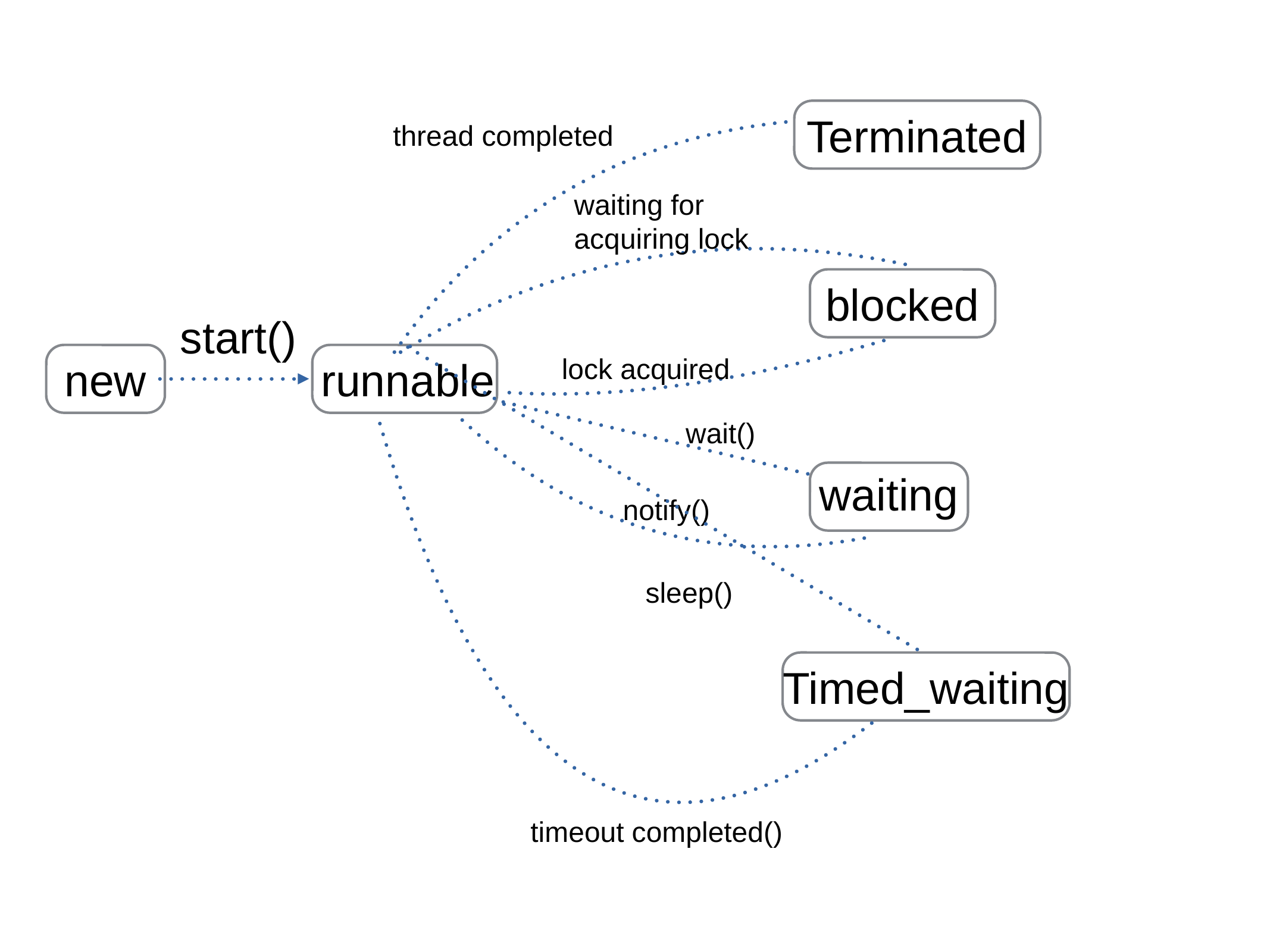

Terminated
thread completed

waiting for acquiring lock

blocked
start()

lock acquired
new
runnable

wait()

waiting

notify()
sleep()

Timed_waiting
timeout completed()